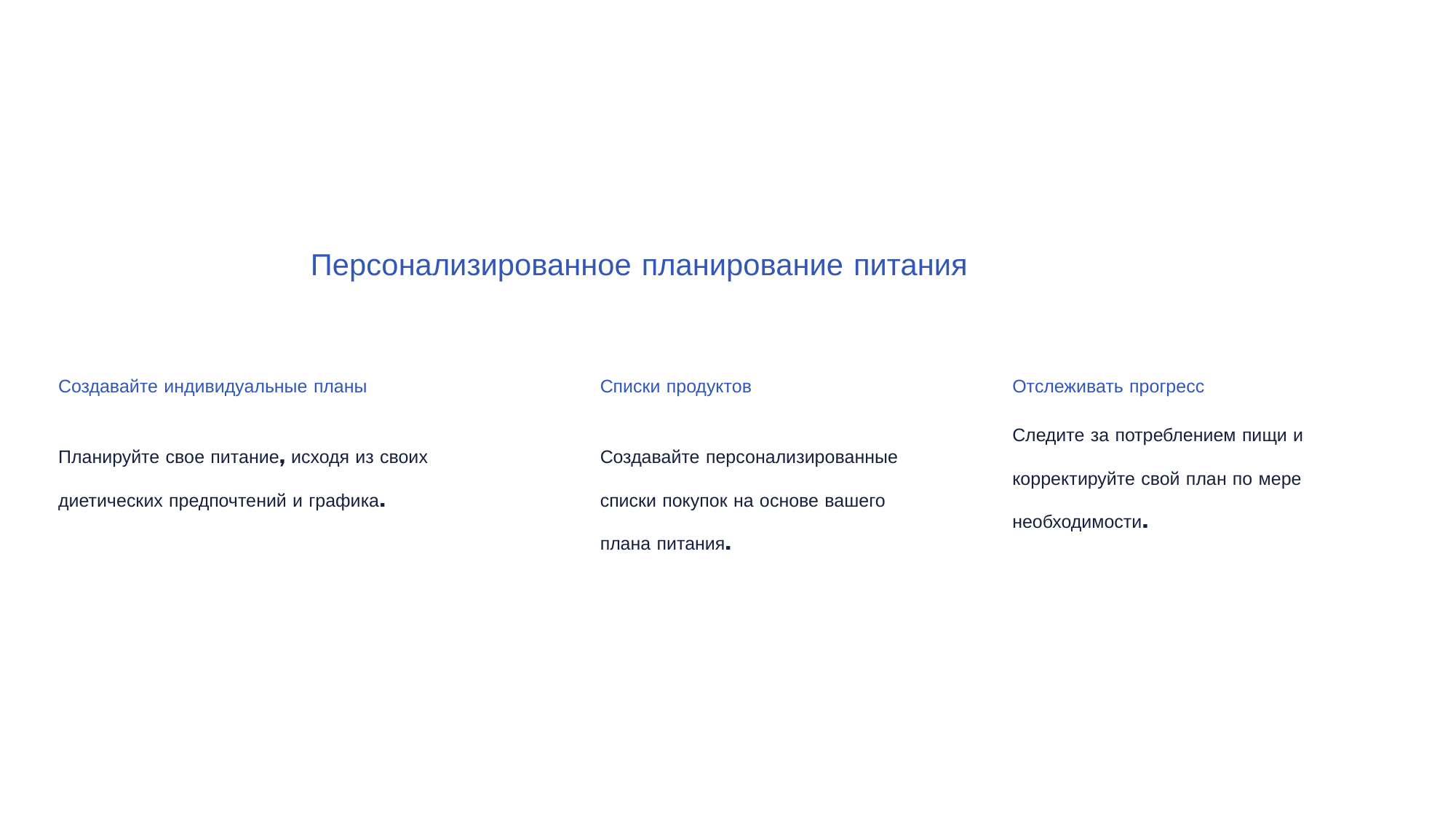

Персонализированное планирование питания
Создавайте индивидуальные планы
Списки продуктов
Отслеживать прогресс
Следите за потреблением пищи и корректируйте свой план по мере необходимости.
Планируйте свое питание, исходя из своих диетических предпочтений и графика.
Создавайте персонализированные списки покупок на основе вашего плана питания.